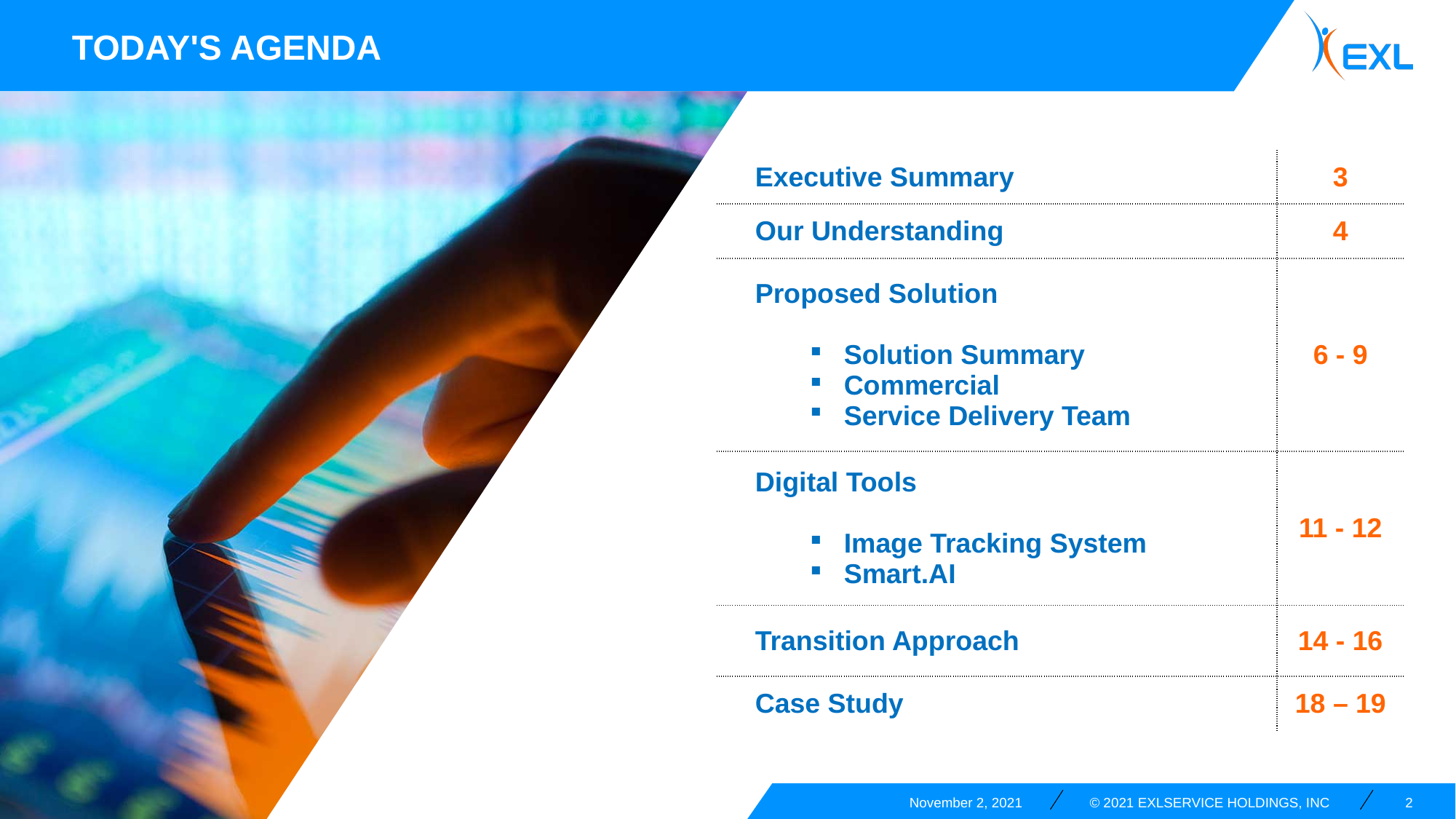

Today's Agenda
| Executive Summary | 3 |
| --- | --- |
| Our Understanding | 4 |
| Proposed Solution Solution Summary Commercial Service Delivery Team | 6 - 9 |
| Digital Tools Image Tracking System Smart.AI | 11 - 12 |
| Transition Approach | 14 - 16 |
| Case Study | 18 – 19 |